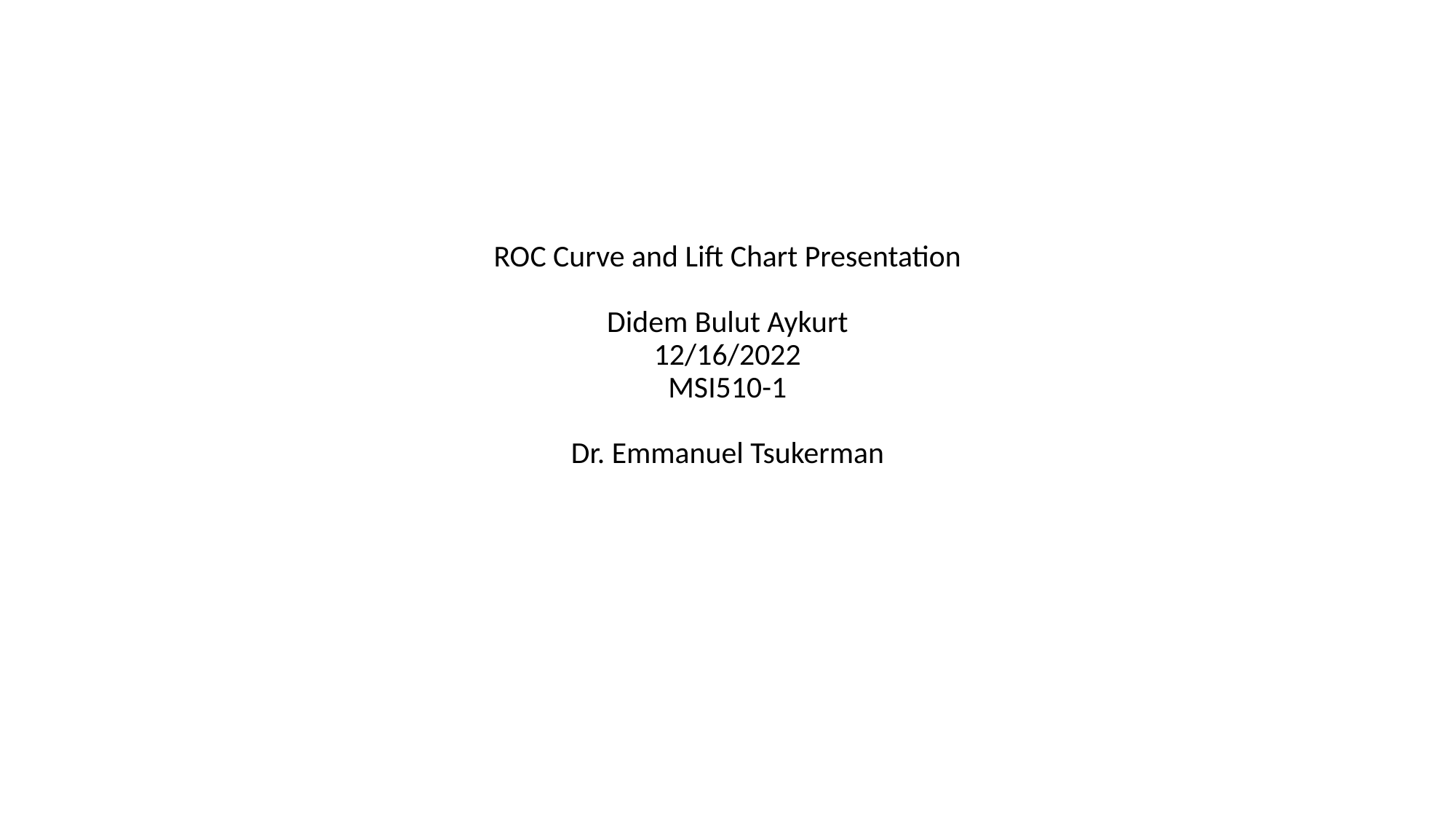

# ROC Curve and Lift Chart Presentation Didem Bulut Aykurt 12/16/2022 MSI510-1 Dr. Emmanuel Tsukerman